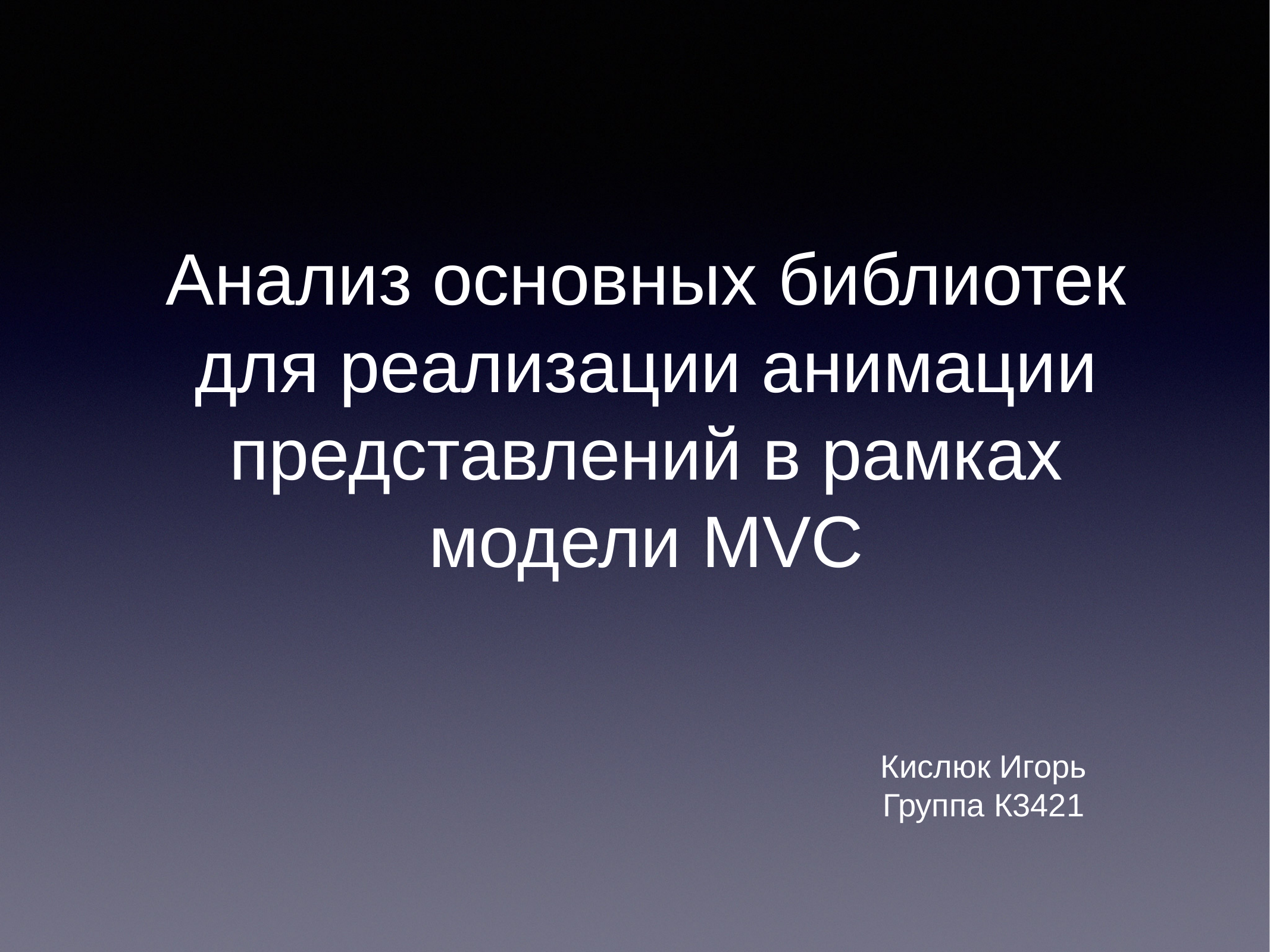

# Анализ основных библиотек для реализации анимации представлений в рамках модели MVC
Кислюк Игорь
Группа К3421